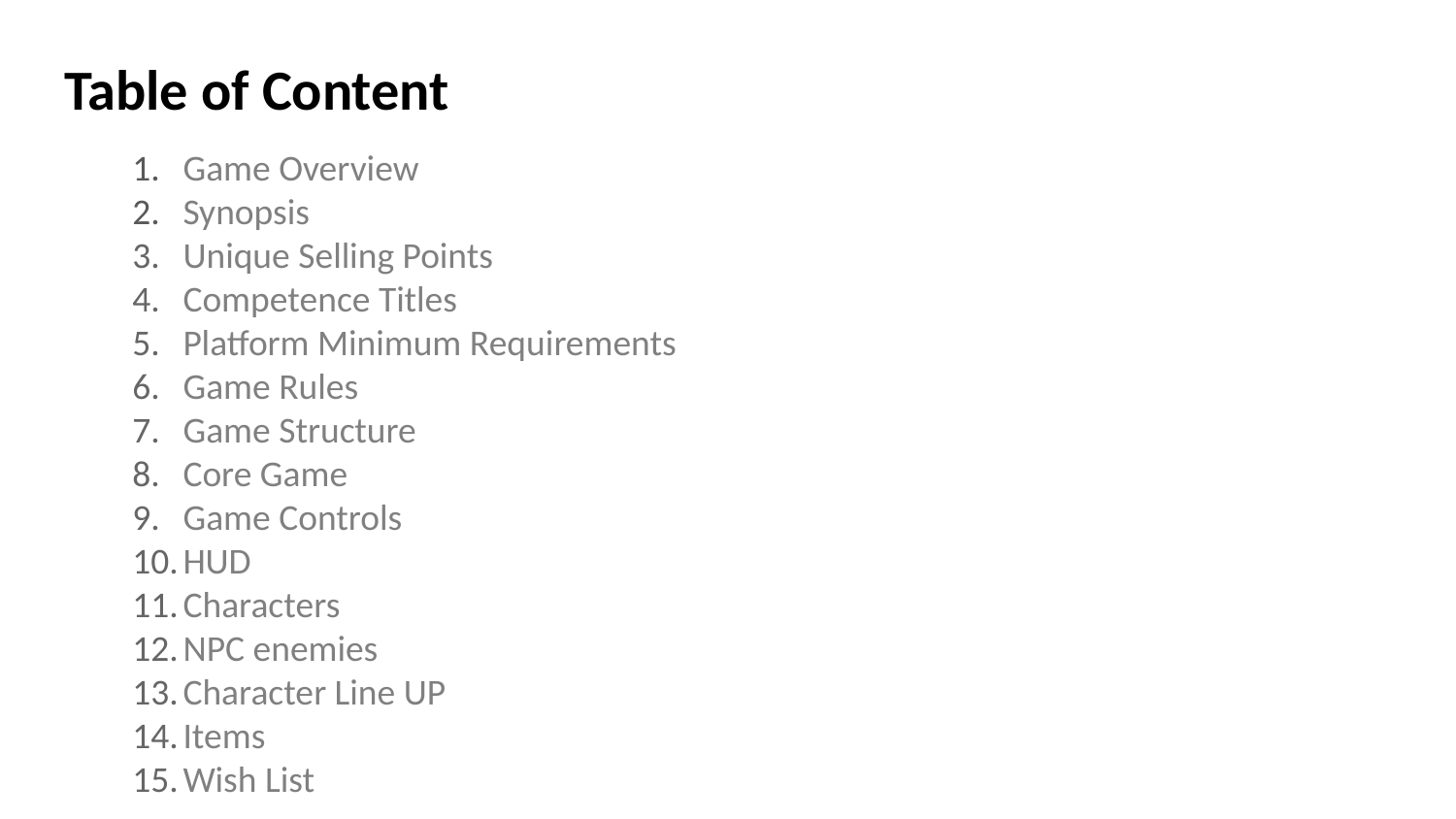

# Table of Content
Game Overview
Synopsis
Unique Selling Points
Competence Titles
Platform Minimum Requirements
Game Rules
Game Structure
Core Game
Game Controls
HUD
Characters
NPC enemies
Character Line UP
Items
Wish List